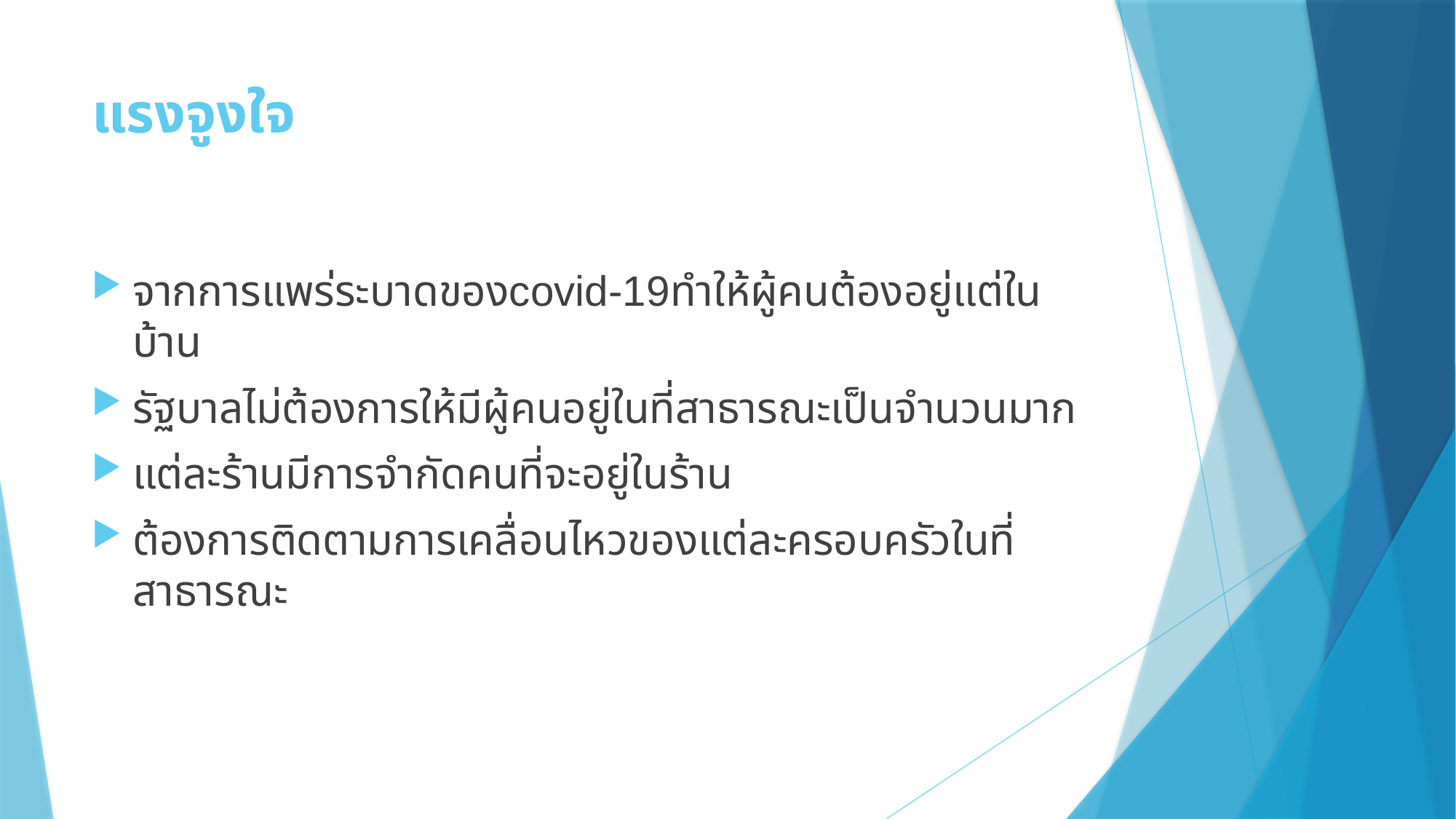

# แรงจูงใจ
จากการแพร่ระบาดของcovid-19ทำให้ผู้คนต้องอยู่แต่ในบ้าน
รัฐบาลไม่ต้องการให้มีผู้คนอยู่ในที่สาธารณะเป็นจำนวนมาก
แต่ละร้านมีการจำกัดคนที่จะอยู่ในร้าน
ต้องการติดตามการเคลื่อนไหวของแต่ละครอบครัวในที่สาธารณะ